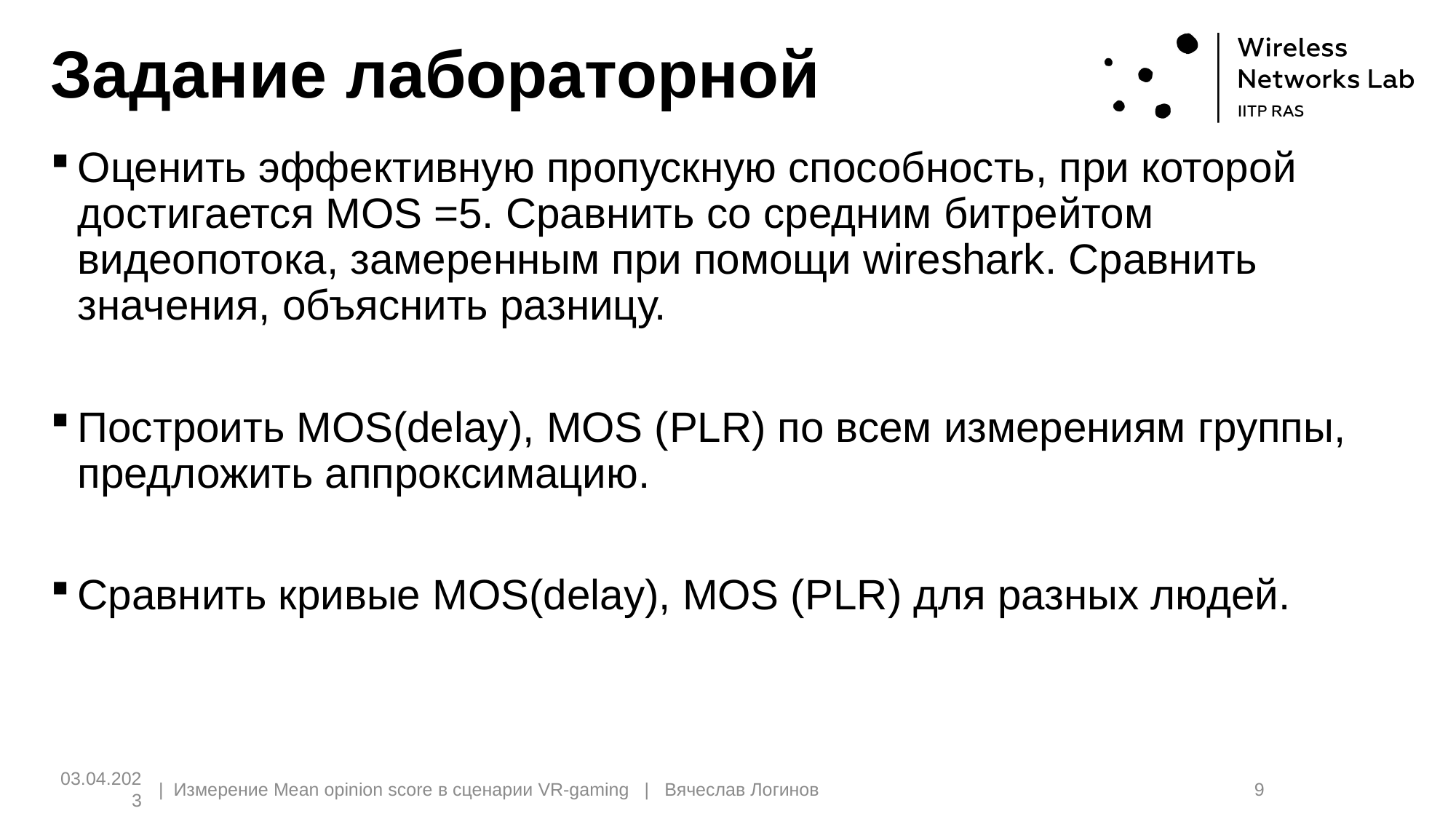

# Задание лабораторной
Оценить эффективную пропускную способность, при которой достигается MOS =5. Сравнить со средним битрейтом видеопотока, замеренным при помощи wireshark. Сравнить значения, объяснить разницу.

Построить MOS(delay), MOS (PLR) по всем измерениям группы, предложить аппроксимацию.

Сравнить кривые MOS(delay), MOS (PLR) для разных людей.
03.04.2023
|  Измерение Mean opinion score в сценарии VR-gaming   |   Вячеслав Логинов
9